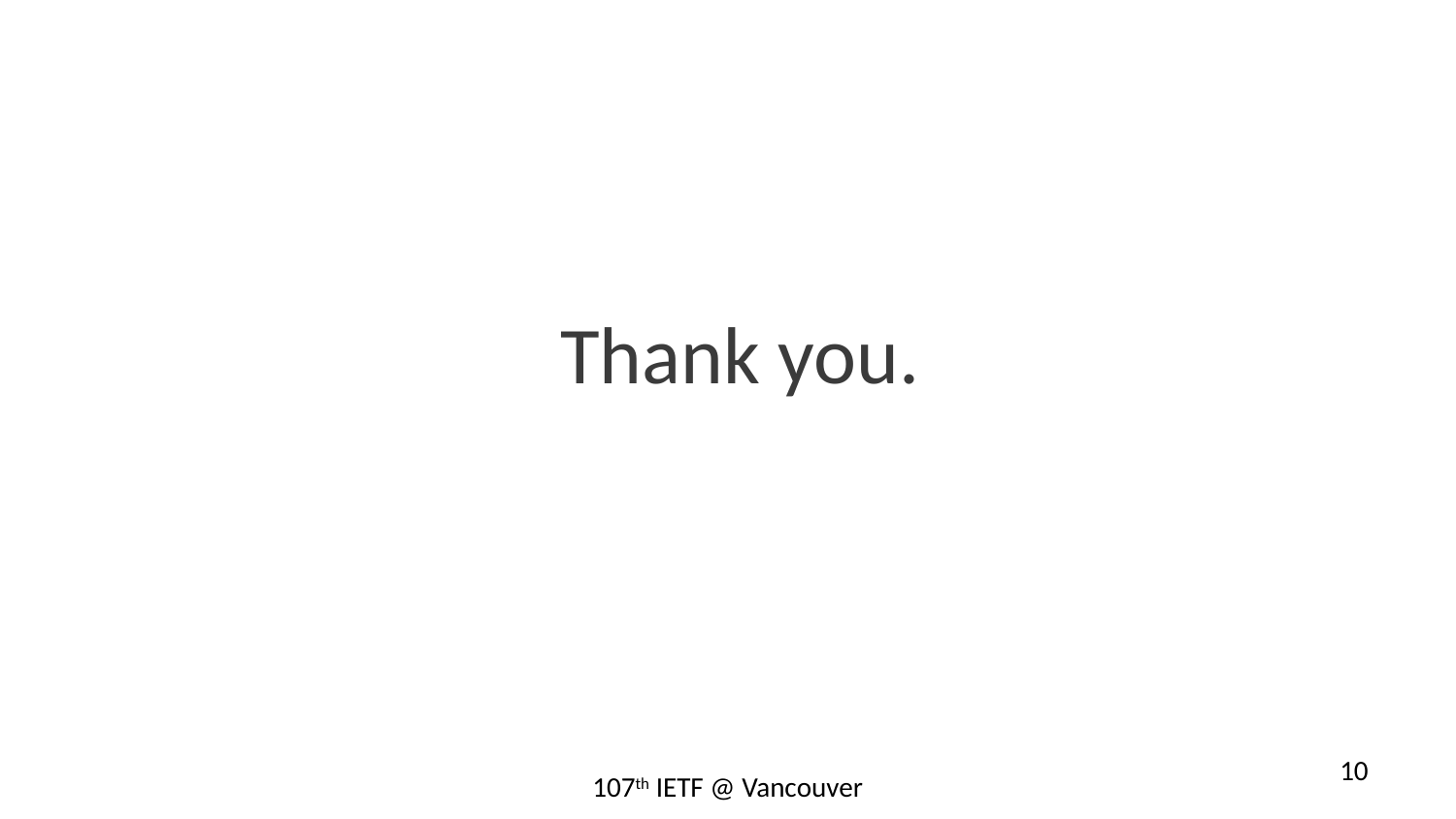

Thank you.
10
107th IETF @ Vancouver